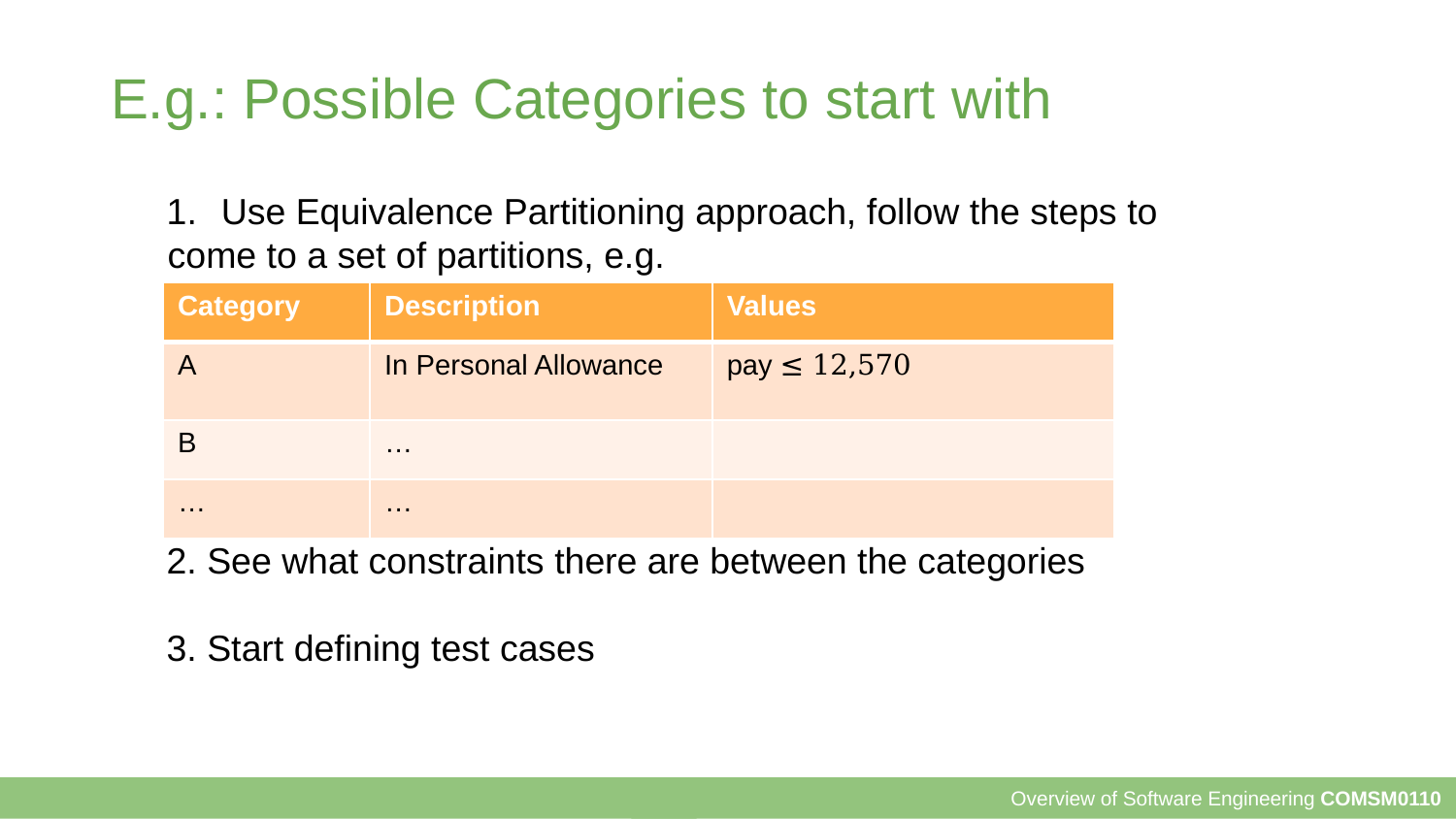

# E.g.: Possible Categories to start with
Use Equivalence Partitioning approach, follow the steps to
	come to a set of partitions, e.g.

2. See what constraints there are between the categories

3. Start defining test cases
| Category | Description | Values |
| --- | --- | --- |
| A | In Personal Allowance | pay ≤ 12,570 |
| B | … |  |
| … | … |  |